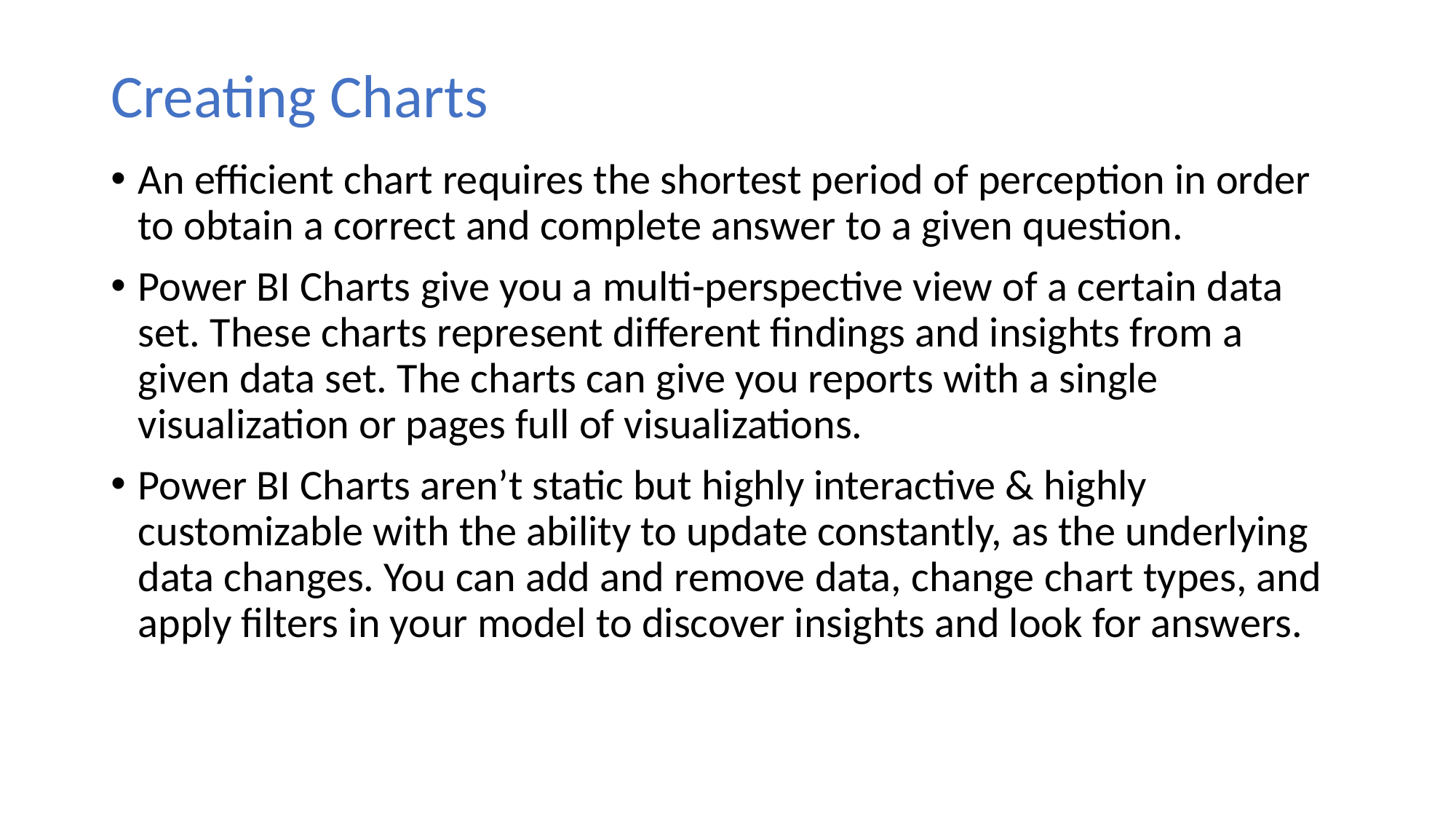

# Creating Charts
An efficient chart requires the shortest period of perception in order to obtain a correct and complete answer to a given question.
Power BI Charts give you a multi-perspective view of a certain data set. These charts represent different findings and insights from a given data set. The charts can give you reports with a single visualization or pages full of visualizations.
Power BI Charts aren’t static but highly interactive & highly customizable with the ability to update constantly, as the underlying data changes. You can add and remove data, change chart types, and apply filters in your model to discover insights and look for answers.